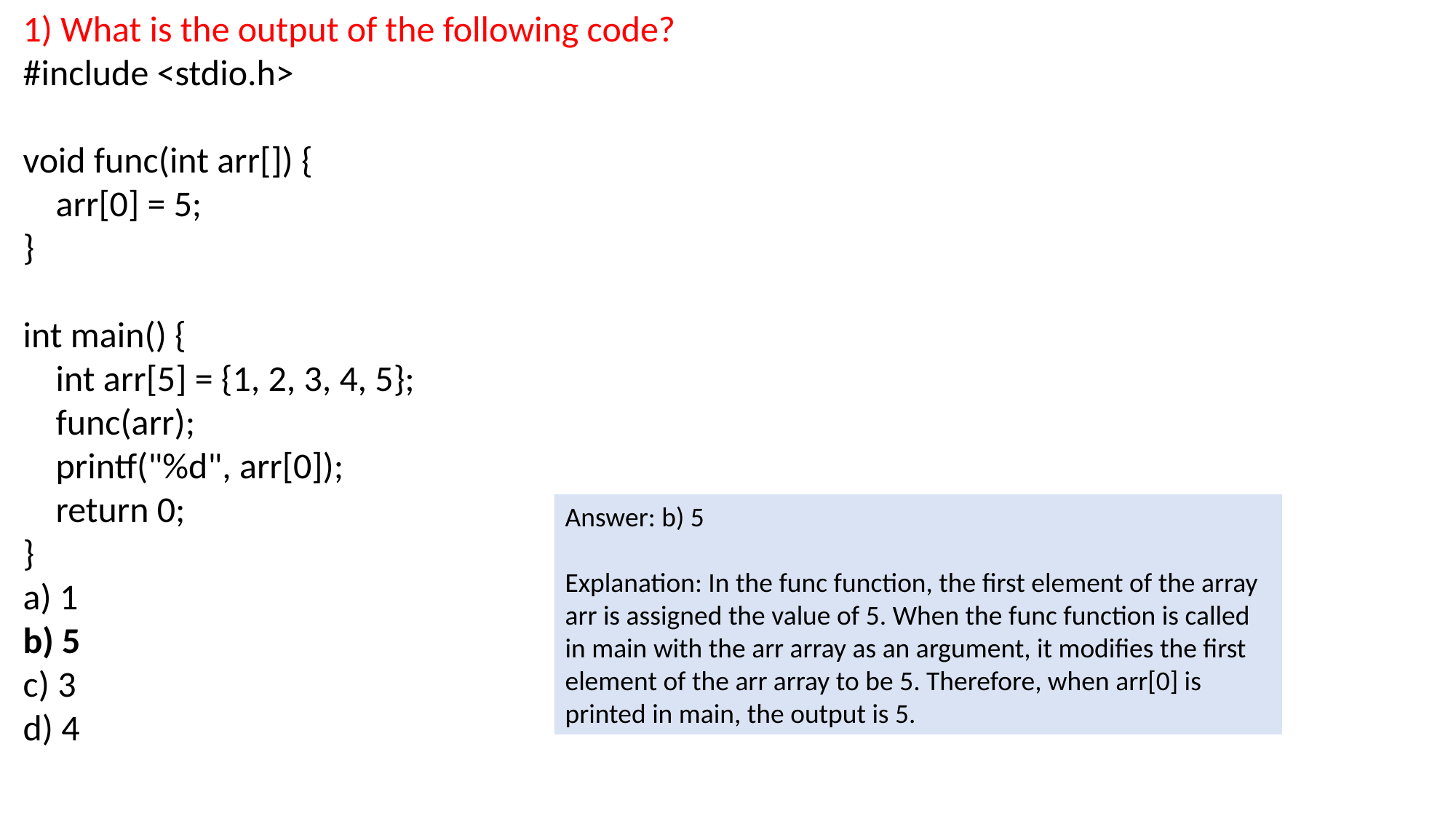

1) What is the output of the following code?
#include <stdio.h>

void func(int arr[]) {
    arr[0] = 5;
}

int main() {
    int arr[5] = {1, 2, 3, 4, 5};
    func(arr);
    printf("%d", arr[0]);
    return 0;
}
a) 1
b) 5
c) 3
d) 4

Answer: b) 5

Explanation: In the func function, the first element of the array arr is assigned the value of 5. When the func function is called in main with the arr array as an argument, it modifies the first element of the arr array to be 5. Therefore, when arr[0] is printed in main, the output is 5.